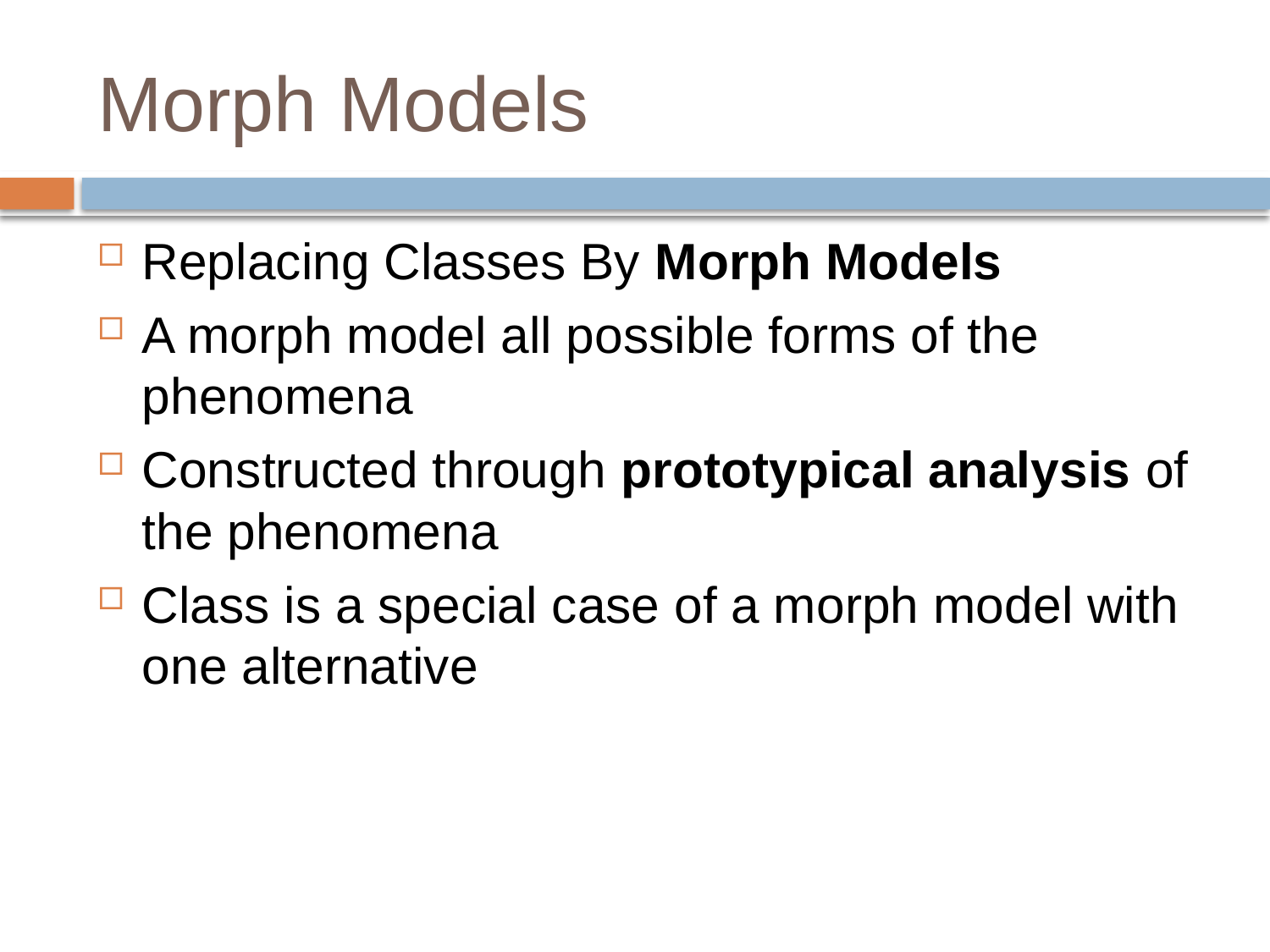

# Morph Models
Replacing Classes By Morph Models
A morph model all possible forms of the phenomena
Constructed through prototypical analysis of the phenomena
Class is a special case of a morph model with one alternative